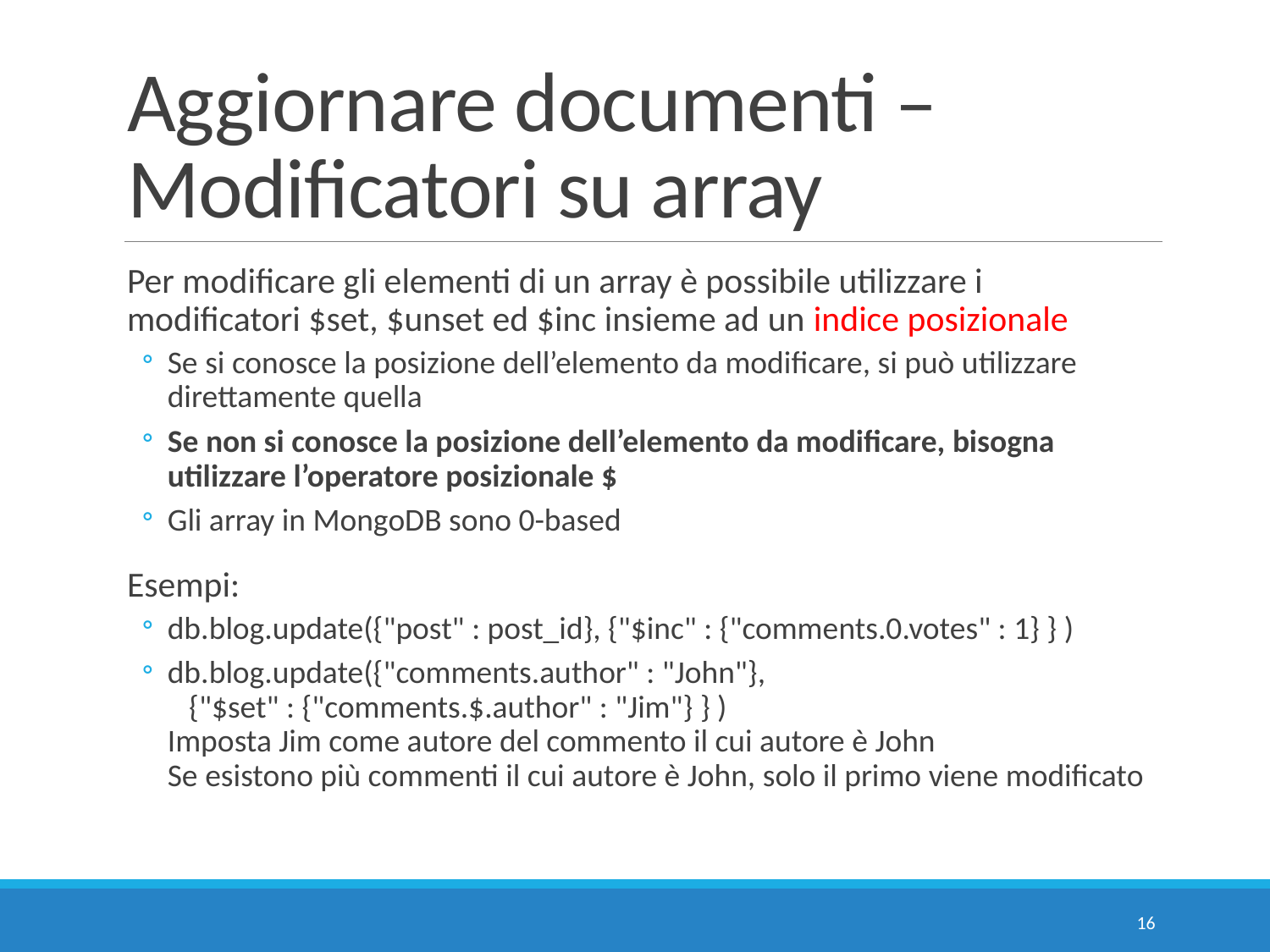

# Aggiornare documenti – Modificatori su array
Per modificare gli elementi di un array è possibile utilizzare i modificatori $set, $unset ed $inc insieme ad un indice posizionale
Se si conosce la posizione dell’elemento da modificare, si può utilizzare direttamente quella
Se non si conosce la posizione dell’elemento da modificare, bisogna utilizzare l’operatore posizionale $
Gli array in MongoDB sono 0-based
Esempi:
db.blog.update({"post" : post_id}, {"$inc" : {"comments.0.votes" : 1} } )
db.blog.update({"comments.author" : "John"},
   {"$set" : {"comments.$.author" : "Jim"} } )
Imposta Jim come autore del commento il cui autore è John
Se esistono più commenti il cui autore è John, solo il primo viene modificato
16